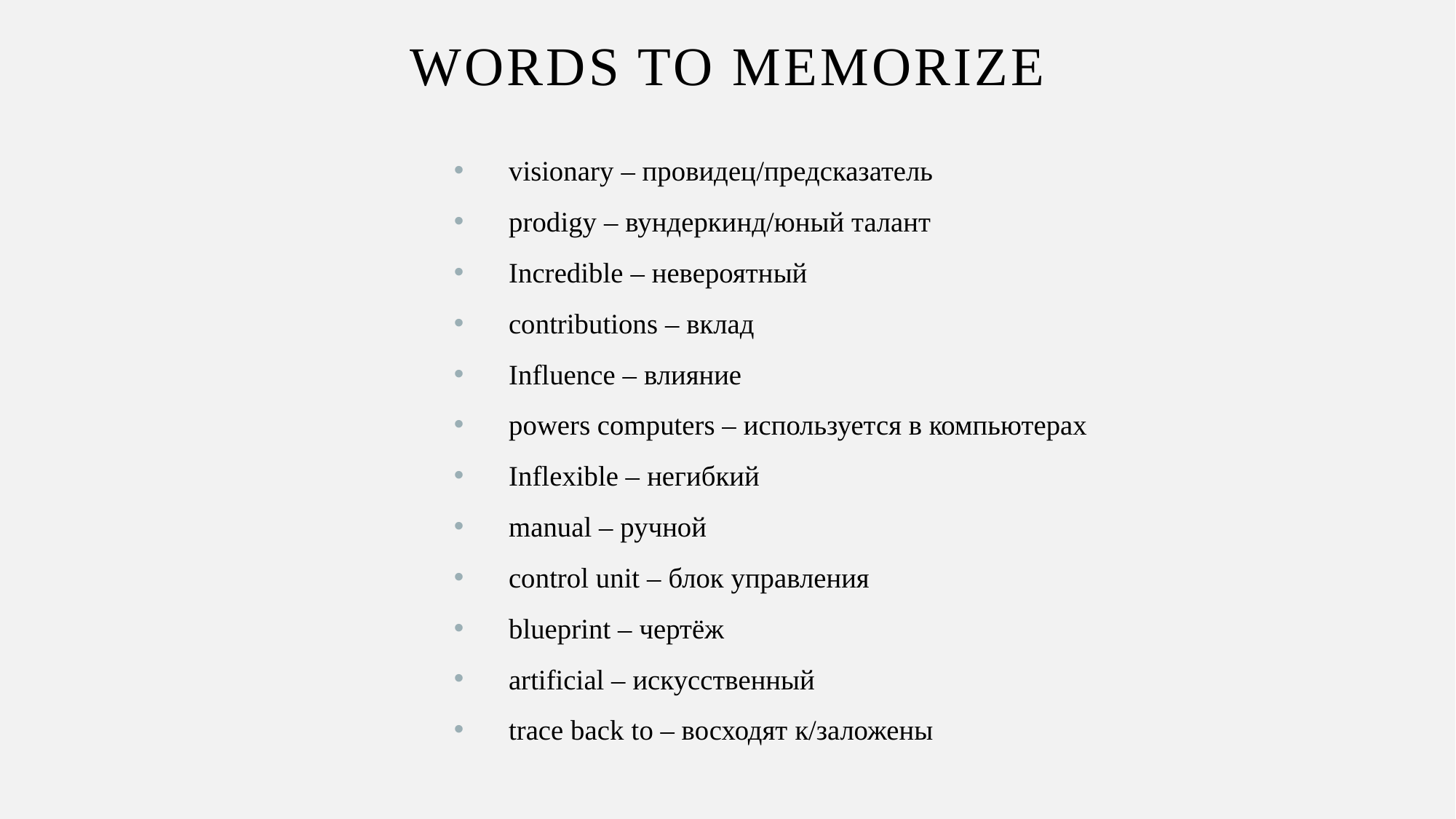

Words to memorize
visionary – провидец/предсказатель
prodigy – вундеркинд/юный талант
Incredible – невероятный
contributions – вклад
Influence – влияние
powers computers – используется в компьютерах
Inflexible – негибкий
manual – ручной
control unit – блок управления
blueprint – чертёж
artificial – искусственный
trace back to – восходят к/заложены